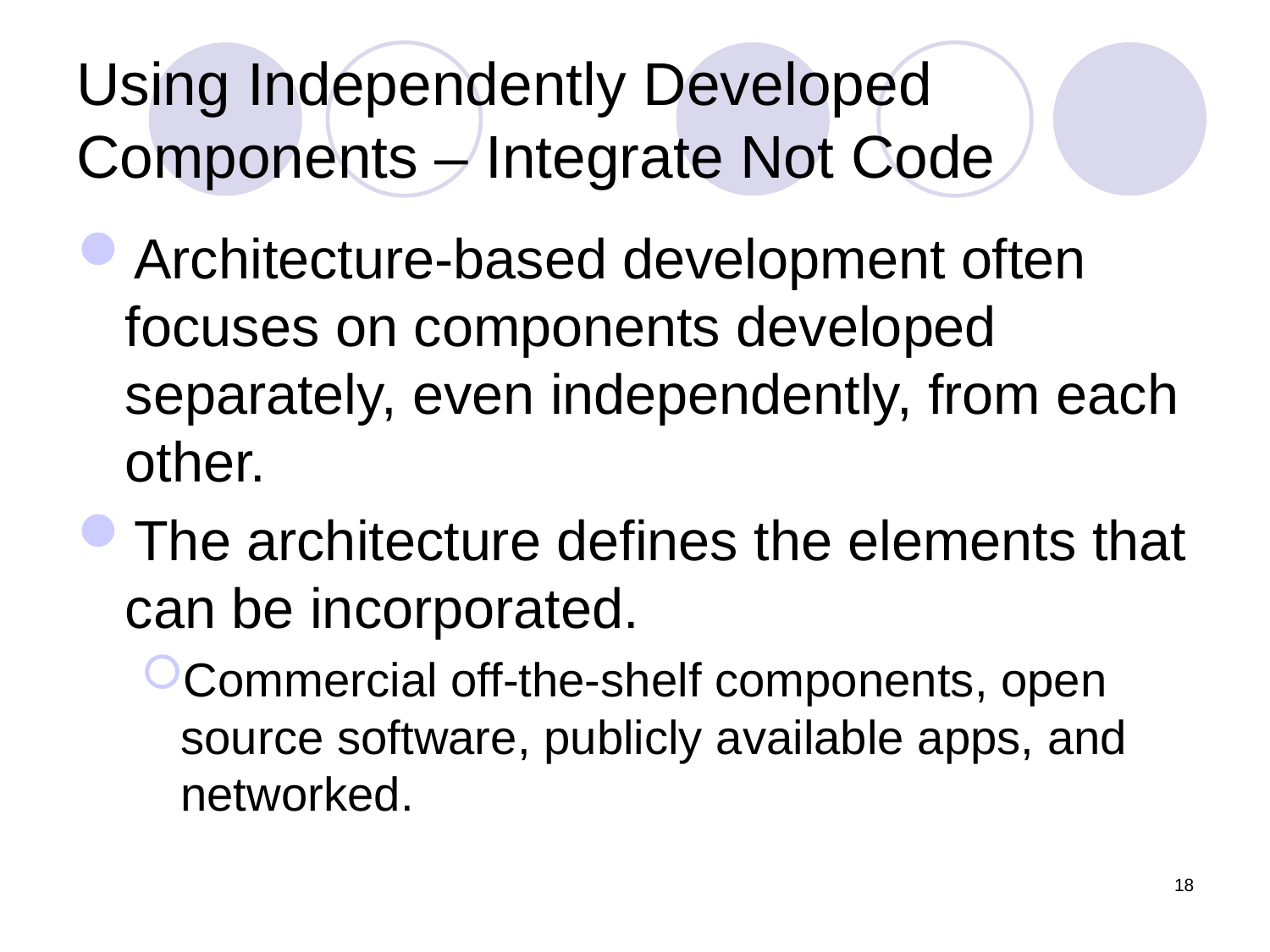

# Using Independently Developed Components – Integrate Not Code
Architecture-based development often focuses on components developed separately, even independently, from each other.
The architecture defines the elements that can be incorporated.
Commercial off-the-shelf components, open source software, publicly available apps, and networked.
18